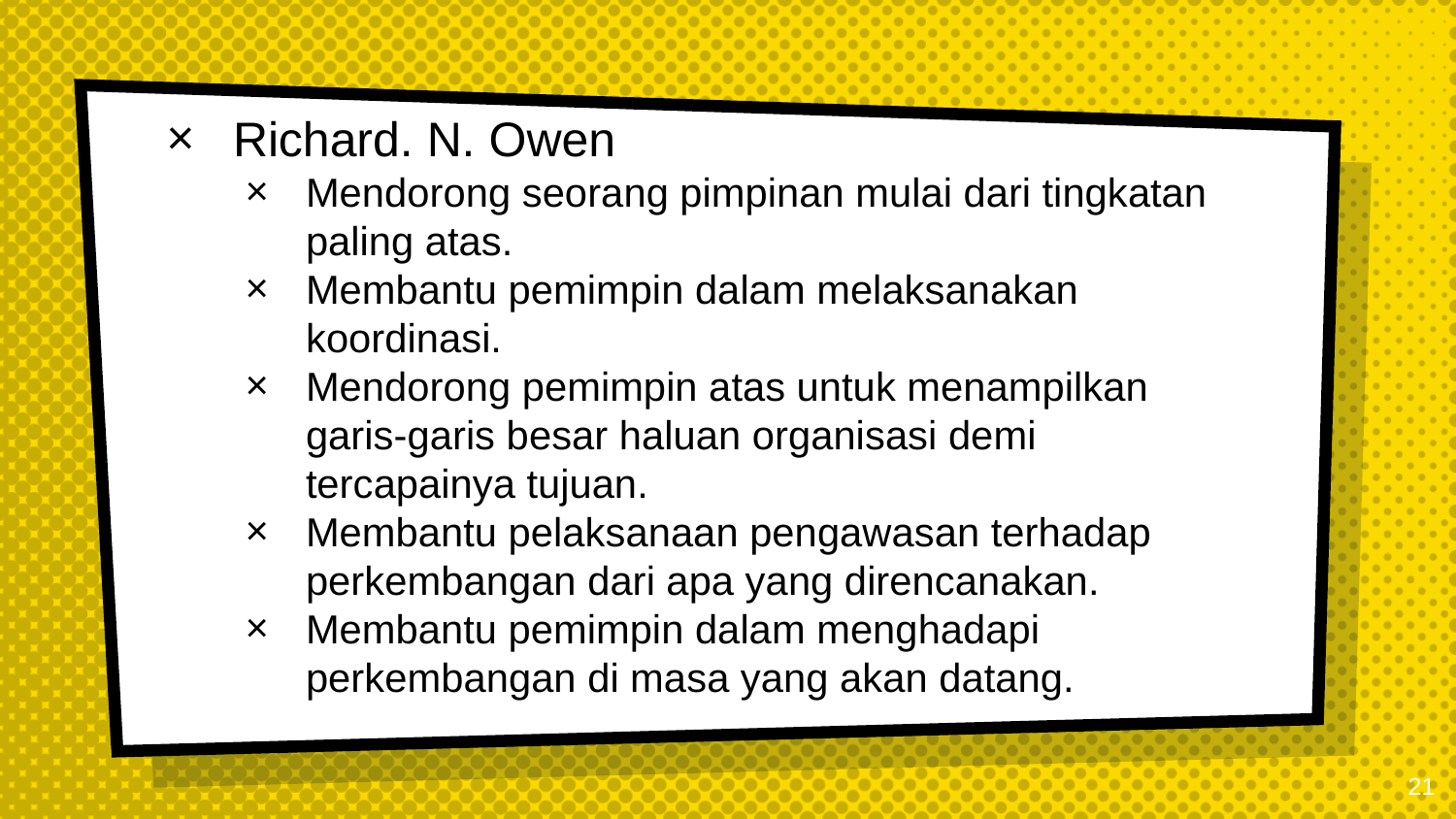

Richard. N. Owen
Mendorong seorang pimpinan mulai dari tingkatan paling atas.
Membantu pemimpin dalam melaksanakan koordinasi.
Mendorong pemimpin atas untuk menampilkan garis-garis besar haluan organisasi demi tercapainya tujuan.
Membantu pelaksanaan pengawasan terhadap perkembangan dari apa yang direncanakan.
Membantu pemimpin dalam menghadapi perkembangan di masa yang akan datang.

21